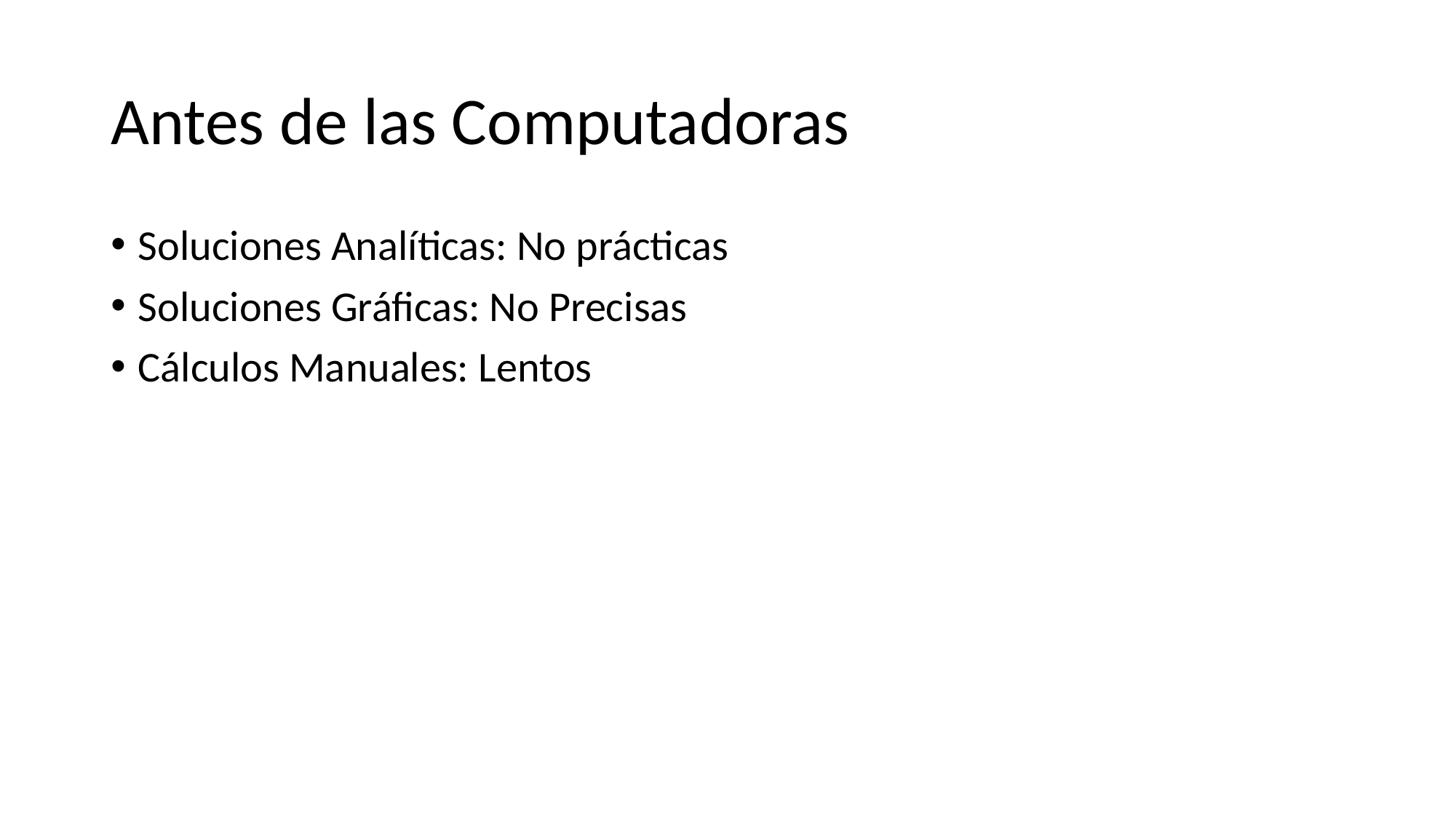

# Antes de las Computadoras
Soluciones Analíticas: No prácticas
Soluciones Gráficas: No Precisas
Cálculos Manuales: Lentos